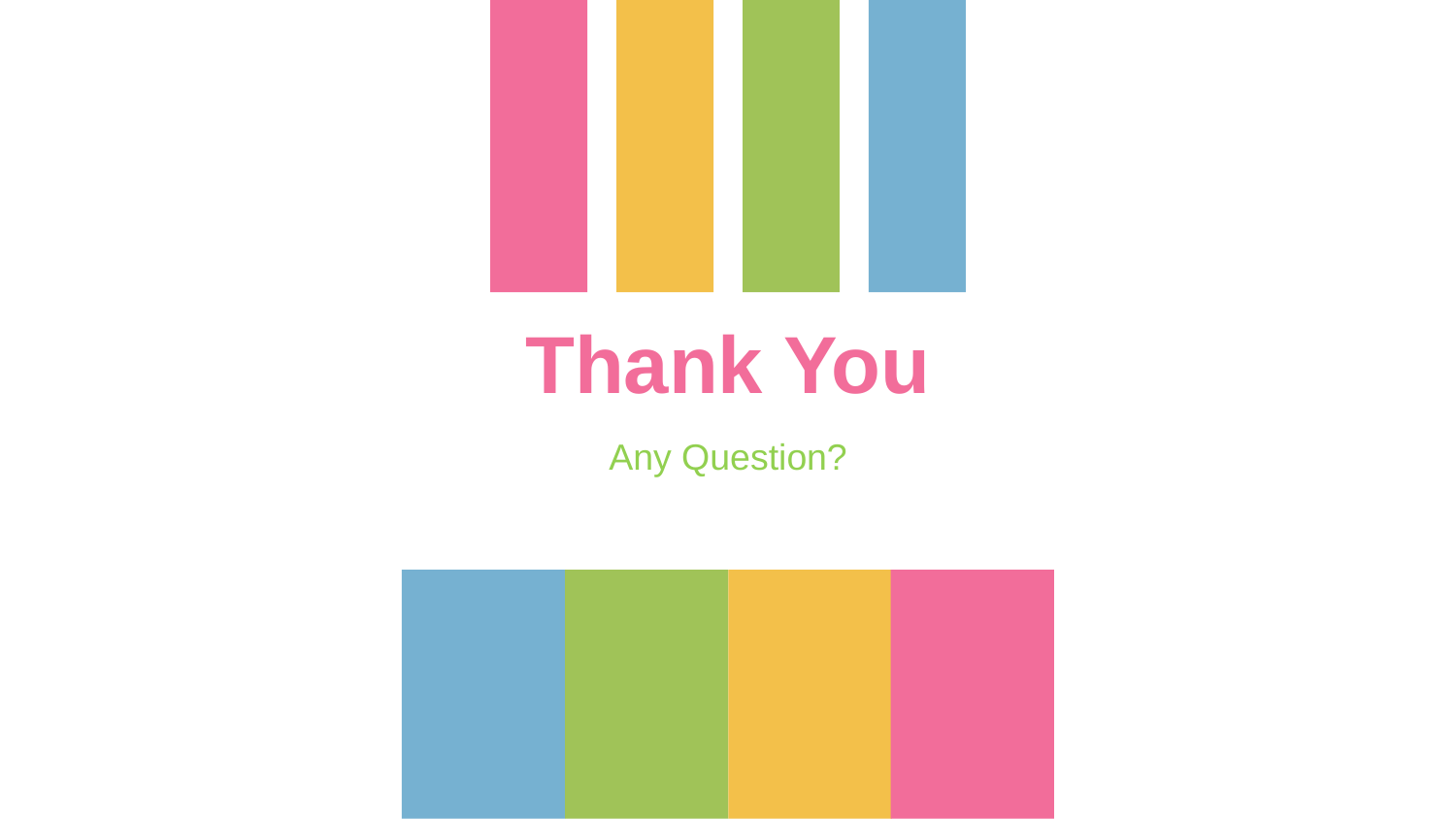

Thank You
Any Question?
Simple Portfolio Presentation

This PowerPoint Template has clean and neutral design that can be adapted to any content and meets various market segments.